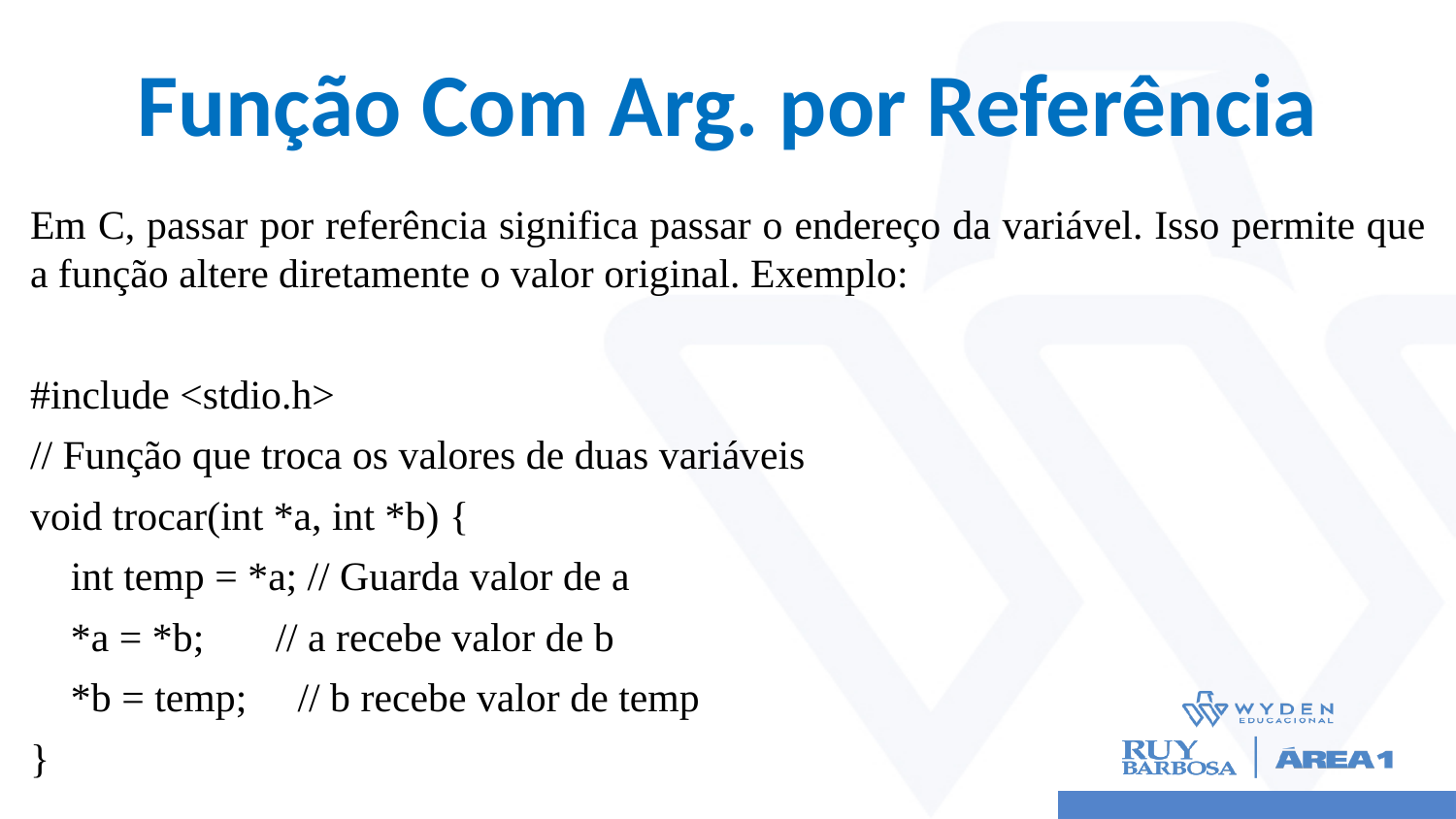

# Função Com Arg. por Referência
Em C, passar por referência significa passar o endereço da variável. Isso permite que a função altere diretamente o valor original. Exemplo:

#include <stdio.h>
// Função que troca os valores de duas variáveis
void trocar(int *a, int *b) {
    int temp = *a; // Guarda valor de a
    *a = *b;       // a recebe valor de b
    *b = temp;     // b recebe valor de temp
}